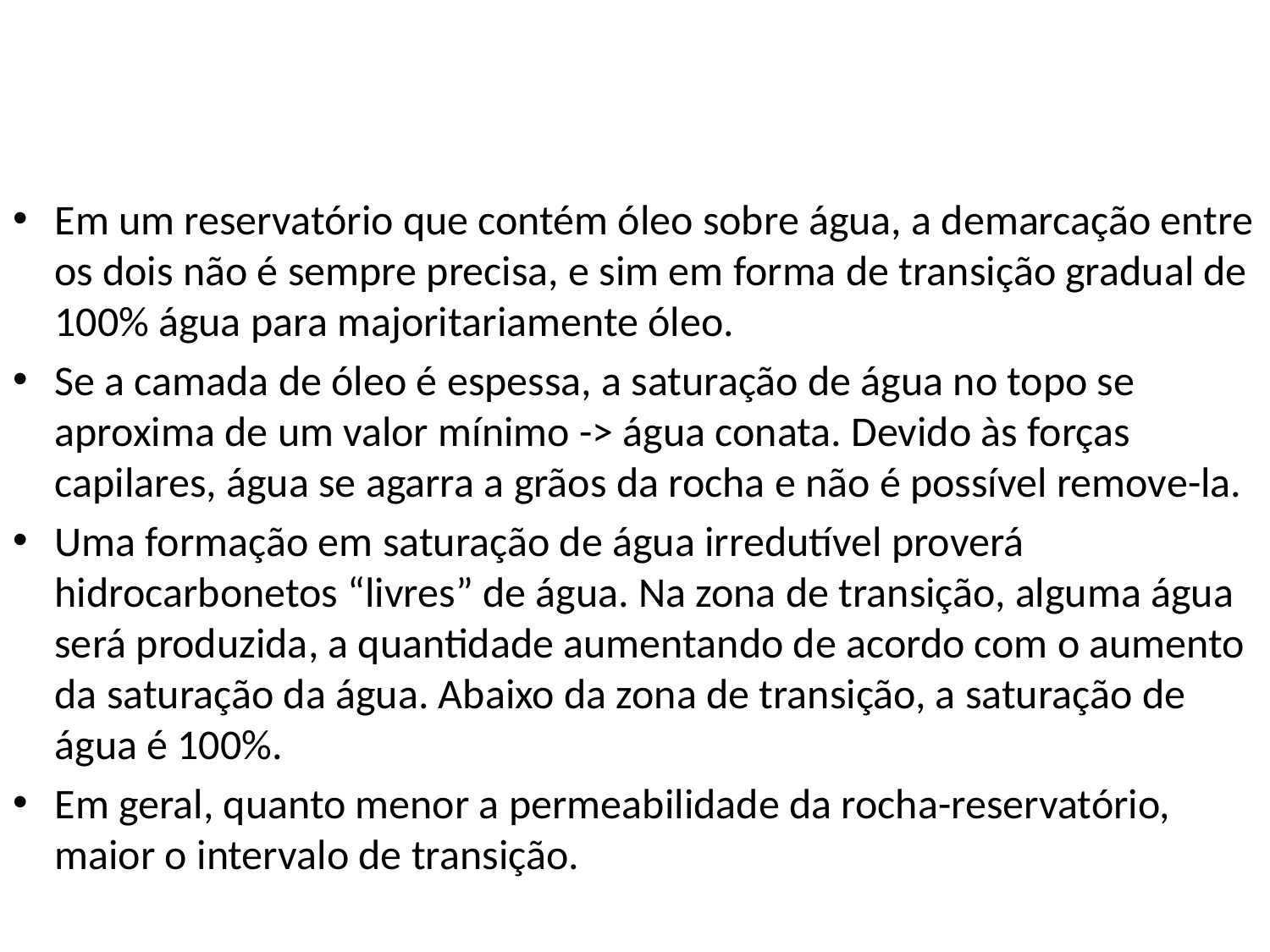

Em um reservatório que contém óleo sobre água, a demarcação entre os dois não é sempre precisa, e sim em forma de transição gradual de 100% água para majoritariamente óleo.
Se a camada de óleo é espessa, a saturação de água no topo se aproxima de um valor mínimo -> água conata. Devido às forças capilares, água se agarra a grãos da rocha e não é possível remove-la.
Uma formação em saturação de água irredutível proverá hidrocarbonetos “livres” de água. Na zona de transição, alguma água será produzida, a quantidade aumentando de acordo com o aumento da saturação da água. Abaixo da zona de transição, a saturação de água é 100%.
Em geral, quanto menor a permeabilidade da rocha-reservatório, maior o intervalo de transição.